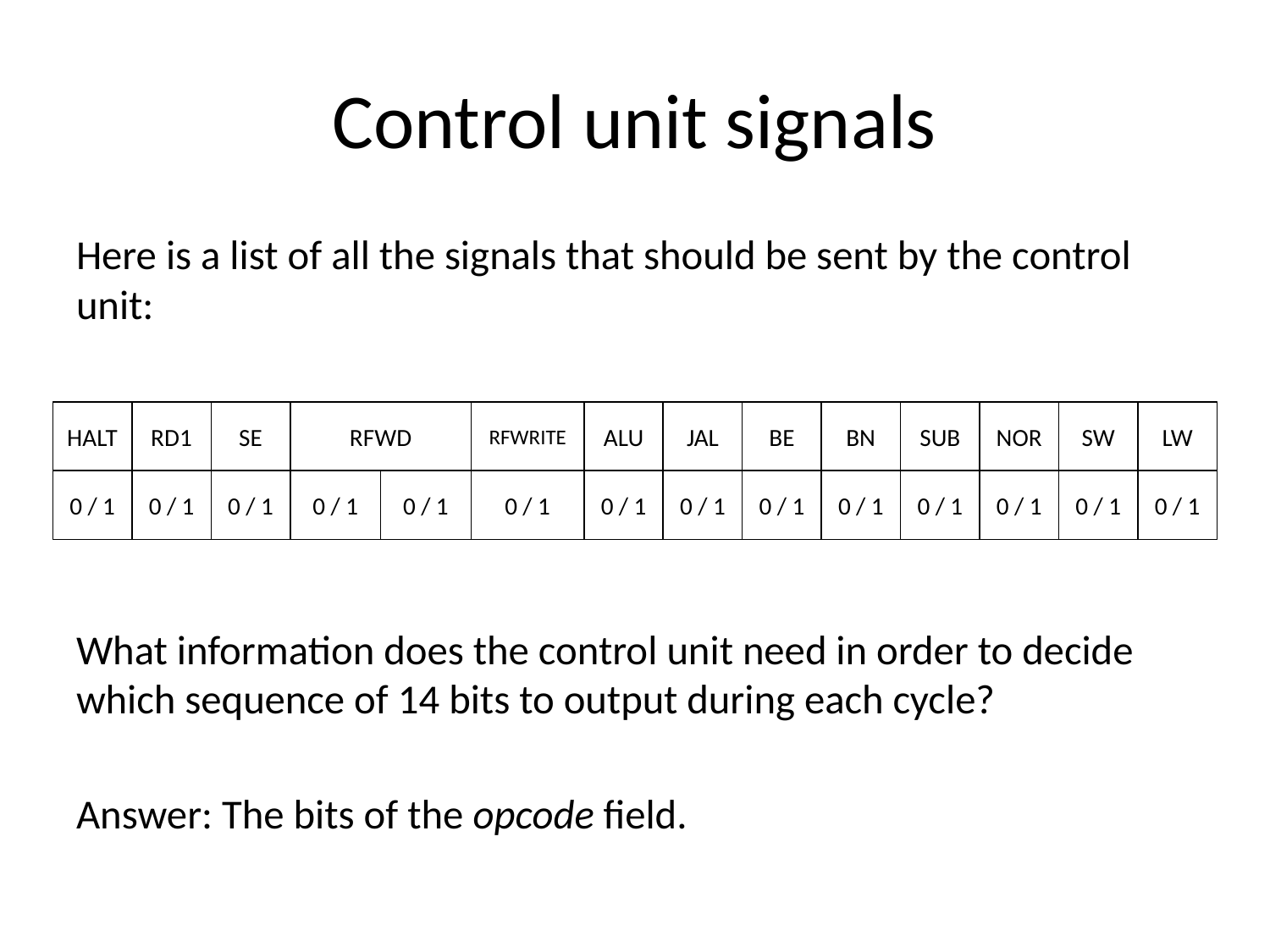

# Control unit signals
Here is a list of all the signals that should be sent by the control unit:

What information does the control unit need in order to decide which sequence of 14 bits to output during each cycle?

Answer: The bits of the opcode field.
RFWD
HALT
RD1
SE
RFWRITE
ALU
JAL
BE
BN
SUB
NOR
SW
LW
0 / 1
0 / 1
0 / 1
0 / 1
0 / 1
0 / 1
0 / 1
0 / 1
0 / 1
0 / 1
0 / 1
0 / 1
0 / 1
0 / 1